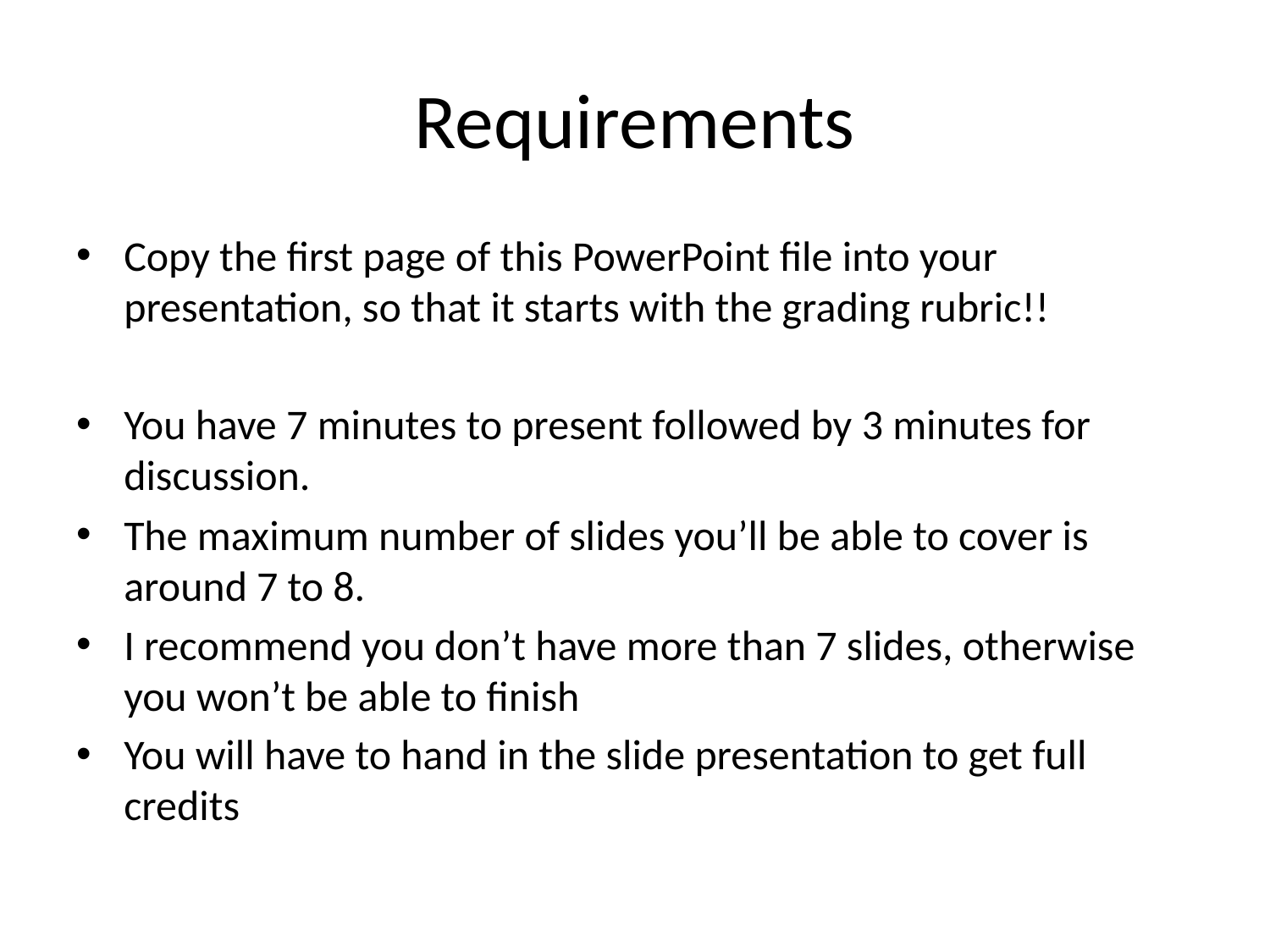

# Requirements
Copy the first page of this PowerPoint file into your presentation, so that it starts with the grading rubric!!

You have 7 minutes to present followed by 3 minutes for discussion.
The maximum number of slides you’ll be able to cover is around 7 to 8.
I recommend you don’t have more than 7 slides, otherwise you won’t be able to finish
You will have to hand in the slide presentation to get full credits